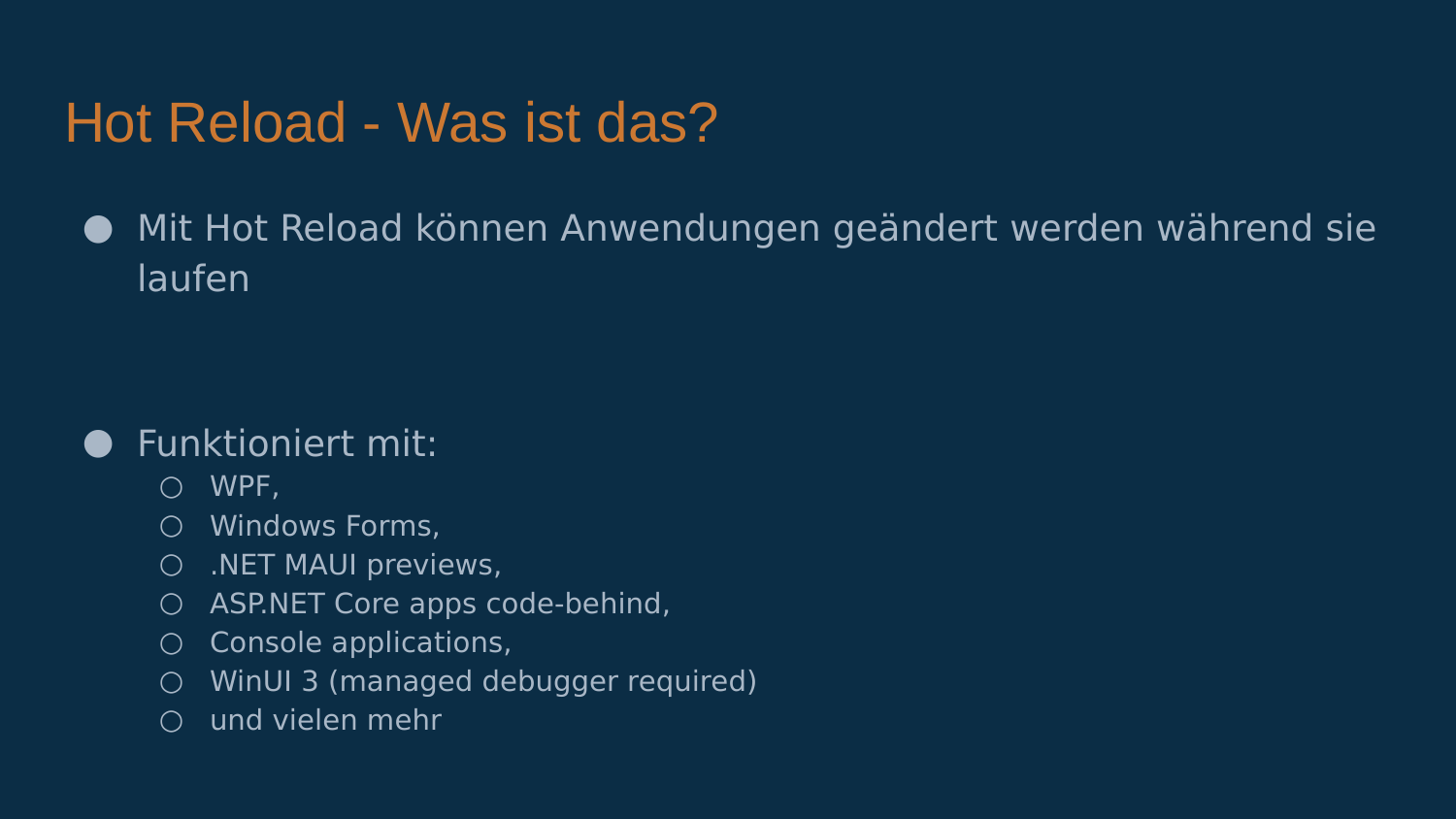

# Hot Reload - Was ist das?
Mit Hot Reload können Anwendungen geändert werden während sie laufen

Funktioniert mit:
WPF,
Windows Forms,
.NET MAUI previews,
ASP.NET Core apps code-behind,
Console applications,
WinUI 3 (managed debugger required)
und vielen mehr